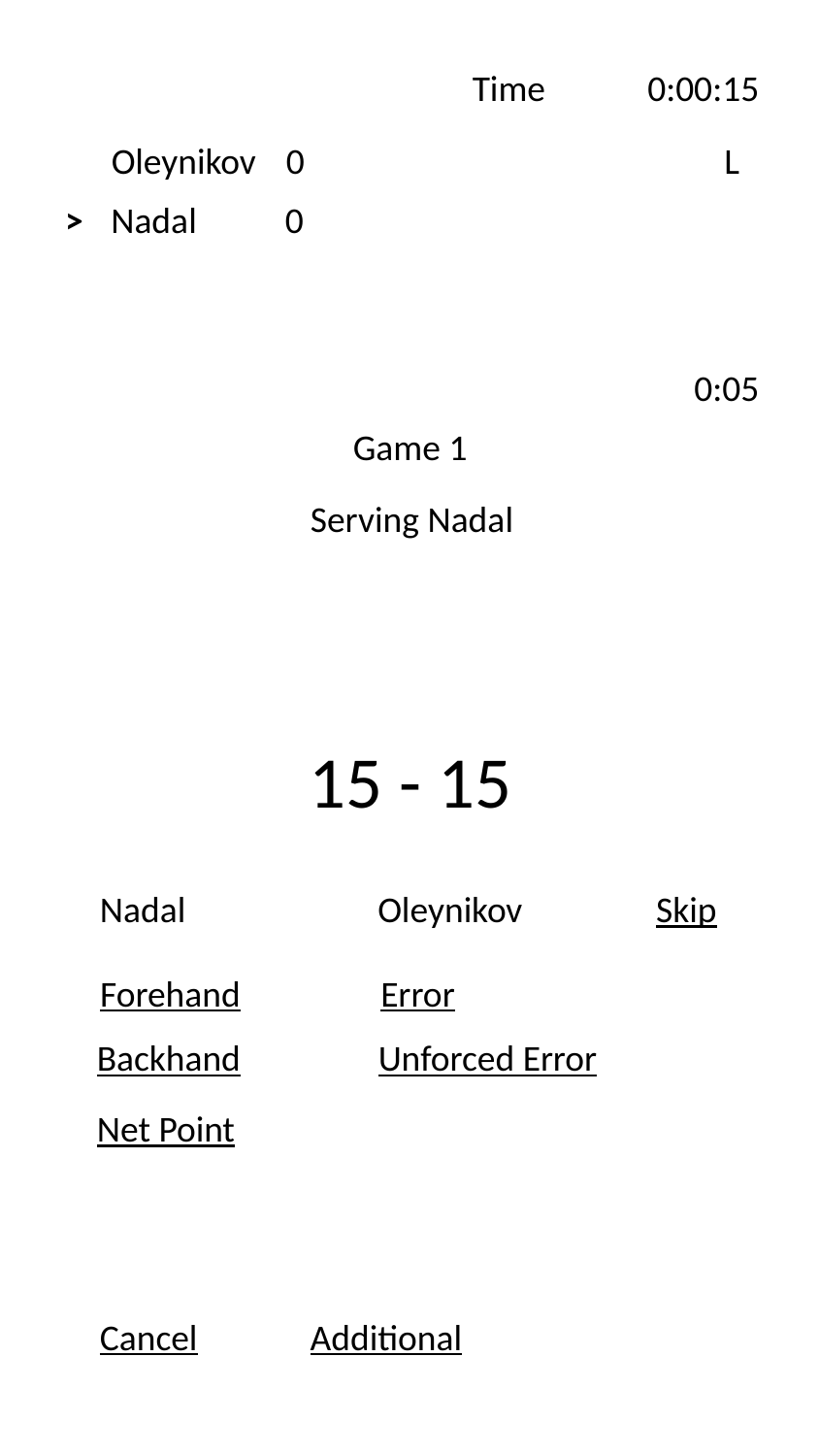

Time
0:00:15
Oleynikov
0
L
>
Nadal
0
0:05
Game 1
Serving Nadal
15 - 15
Nadal
Oleynikov
Skip
Forehand
Error
Backhand
Unforced Error
Net Point
Cancel
Additional